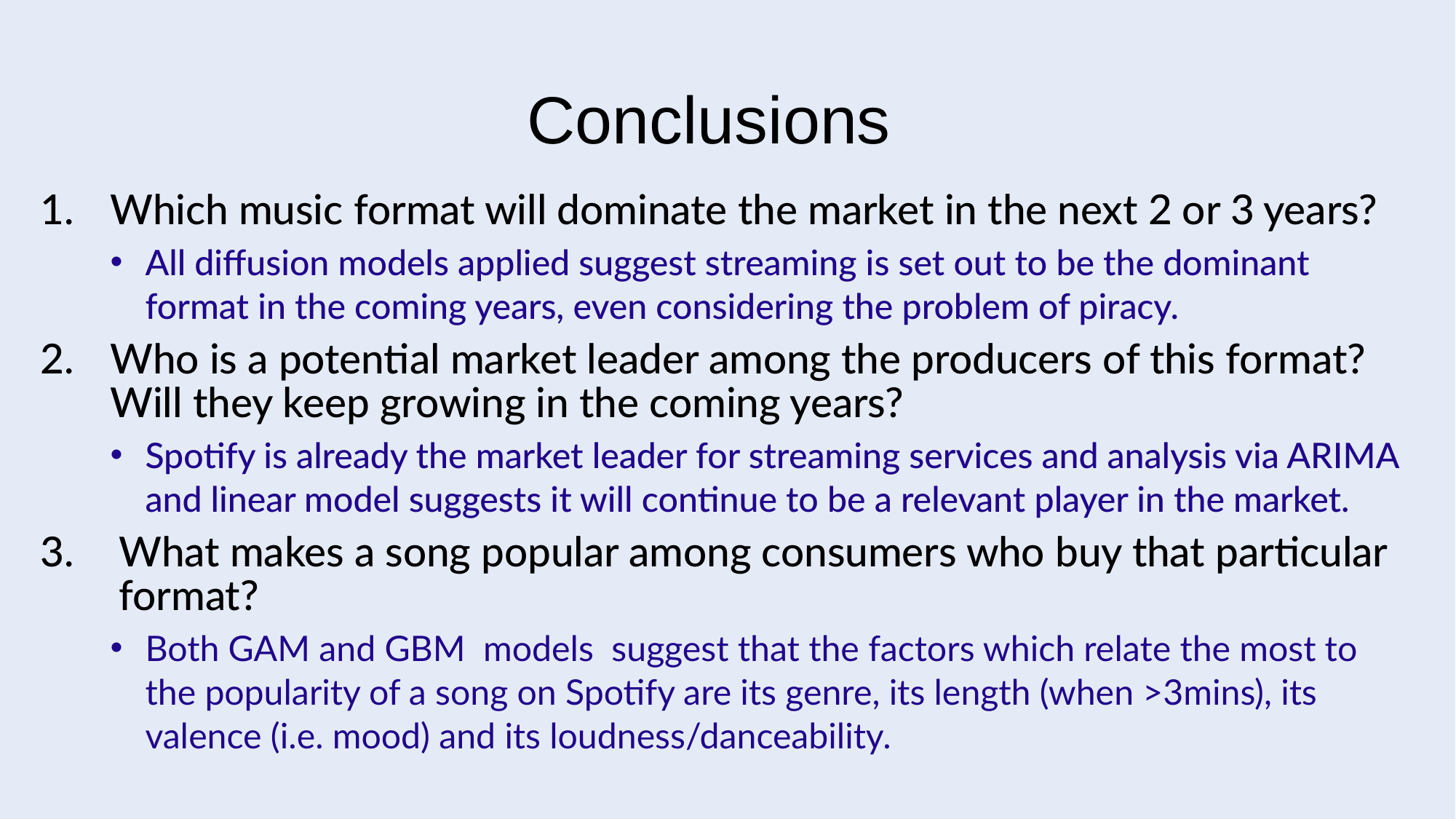

# Conclusions
Which music format will dominate the market in the next 2 or 3 years?
All diffusion models applied suggest streaming is set out to be the dominant format in the coming years, even considering the problem of piracy.
Who is a potential market leader among the producers of this format? Will they keep growing in the coming years?
Spotify is already the market leader for streaming services and analysis via ARIMA and linear model suggests it will continue to be a relevant player in the market.
What makes a song popular among consumers who buy that particular format?
Both GAM and GBM  models  suggest that the factors which relate the most to the popularity of a song on Spotify are its genre, its length (when >3mins), its valence (i.e. mood) and its loudness/danceability.